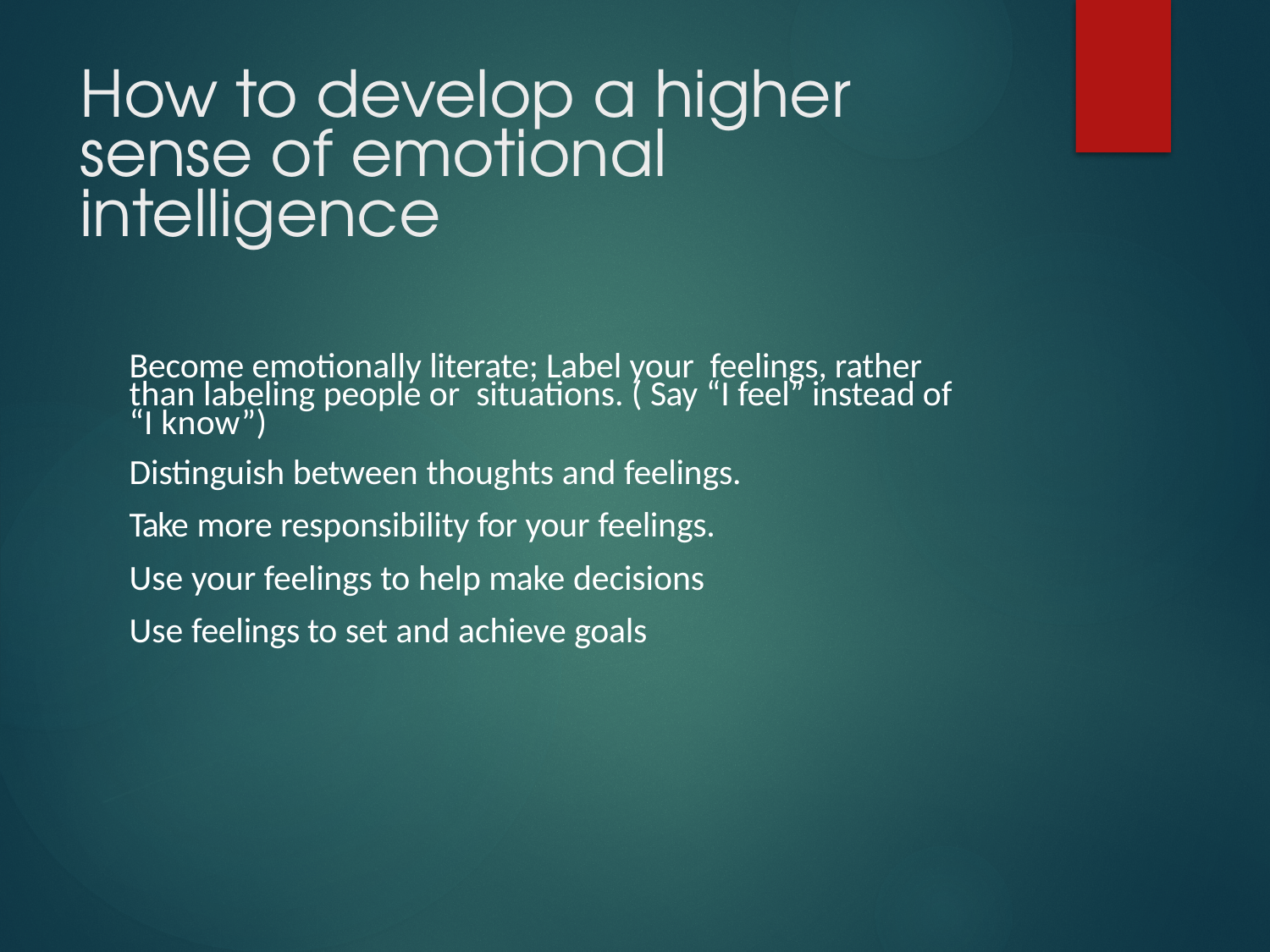

# How to develop a higher sense of emotional intelligence
Become emotionally literate; Label your  feelings, rather than labeling people or  situations. ( Say “I feel” instead of “I know”)
Distinguish between thoughts and feelings.
Take more responsibility for your feelings.
Use your feelings to help make decisions
Use feelings to set and achieve goals